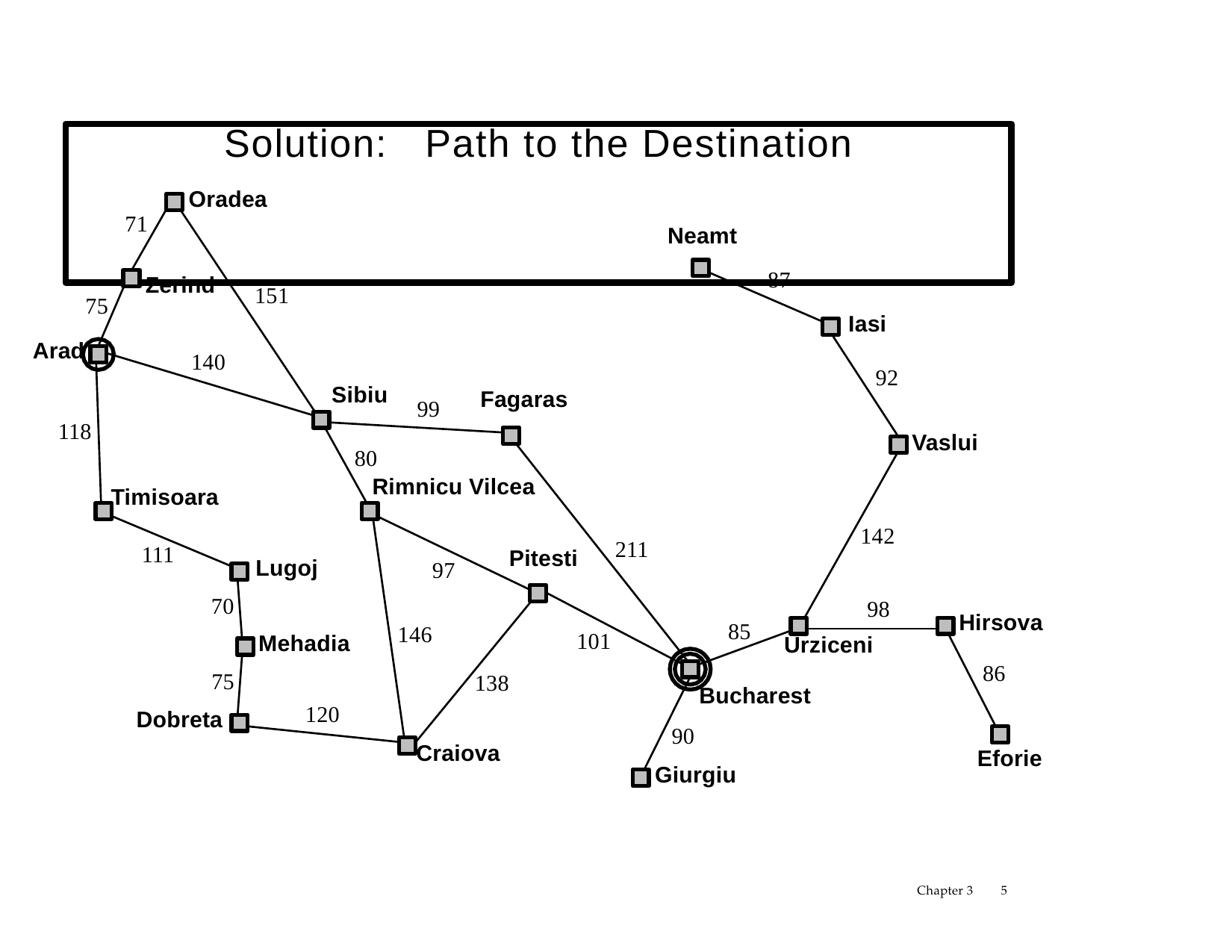

# Solution:	Path to the Destination
Oradea

71
Neamt
87
Zerind

151
75
Arad
Iasi

140
92
Sibiu
Fagaras
99
118
Vaslui

80
Rimnicu Vilcea
Timisoara
142
211
111
Pitesti
Lugoj
97
70
98
Hirsova
85
146
101
Mehadia
Urziceni
75
Dobreta
86
138
Bucharest
120
90
Giurgiu
Craiova
Eforie
Chapter 3
5